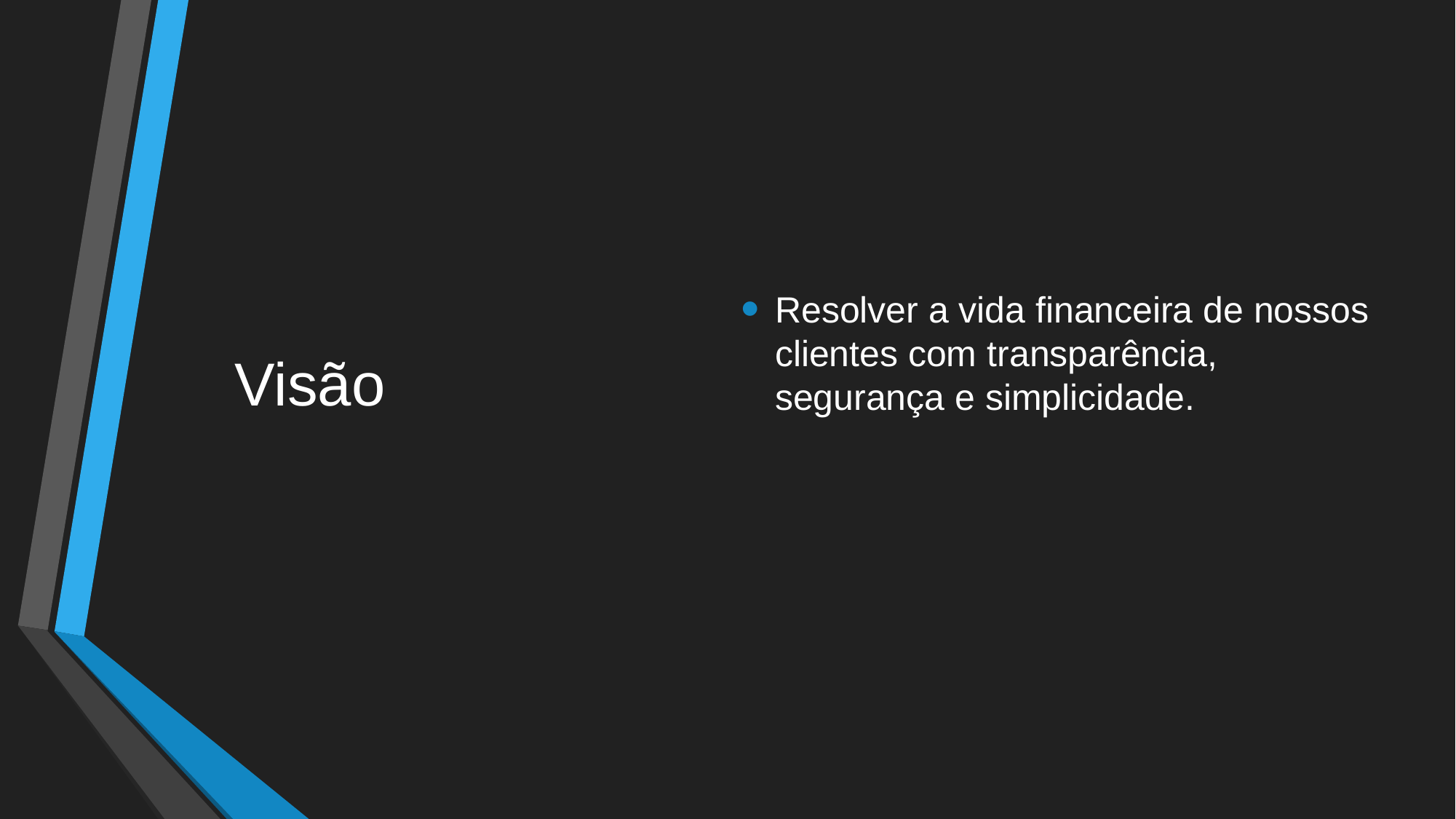

# Visão
Resolver a vida financeira de nossos clientes com transparência, segurança e simplicidade.